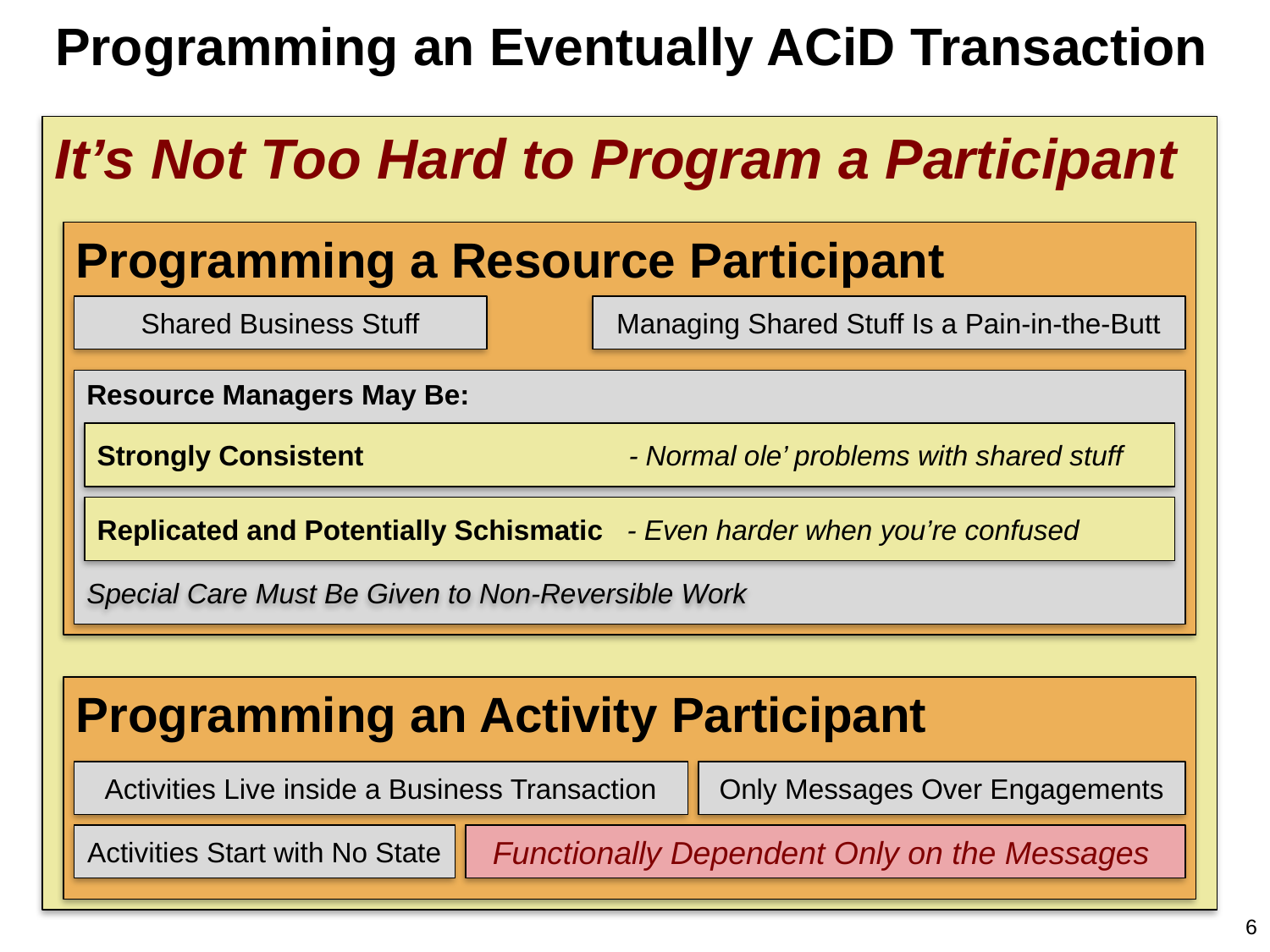

# Programming an Eventually ACiD Transaction
It’s Not Too Hard to Program a Participant
Programming a Resource Participant
Shared Business Stuff
Managing Shared Stuff Is a Pain-in-the-Butt
Resource Managers May Be:
Strongly Consistent		   - Normal ole’ problems with shared stuff
Replicated and Potentially Schismatic   - Even harder when you’re confused
Special Care Must Be Given to Non-Reversible Work
Programming an Activity Participant
Activities Live inside a Business Transaction
Only Messages Over Engagements
Activities Start with No State
Functionally Dependent Only on the Messages
6